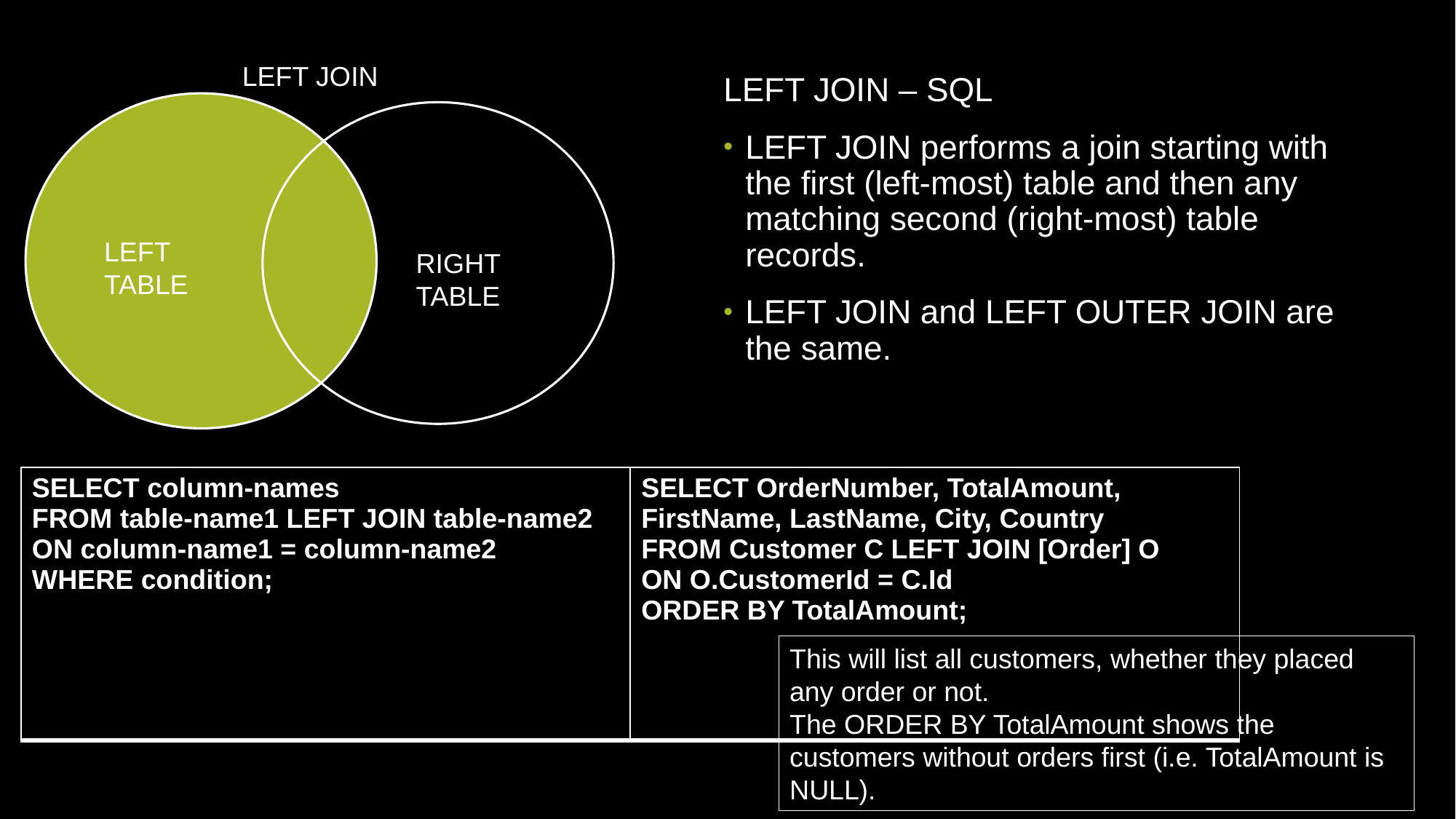

LEFT JOIN
LEFT JOIN – SQL
LEFT JOIN performs a join starting with the first (left-most) table and then any matching second (right-most) table records.
LEFT JOIN and LEFT OUTER JOIN are the same.

LEFT TABLE
RIGHT TABLE
| SELECT column-names FROM table-name1 LEFT JOIN table-name2 ON column-name1 = column-name2 WHERE condition; | SELECT OrderNumber, TotalAmount, FirstName, LastName, City, Country FROM Customer C LEFT JOIN [Order] O ON O.CustomerId = C.Id ORDER BY TotalAmount; |
| --- | --- |
This will list all customers, whether they placed any order or not.
The ORDER BY TotalAmount shows the customers without orders first (i.e. TotalAmount is NULL).